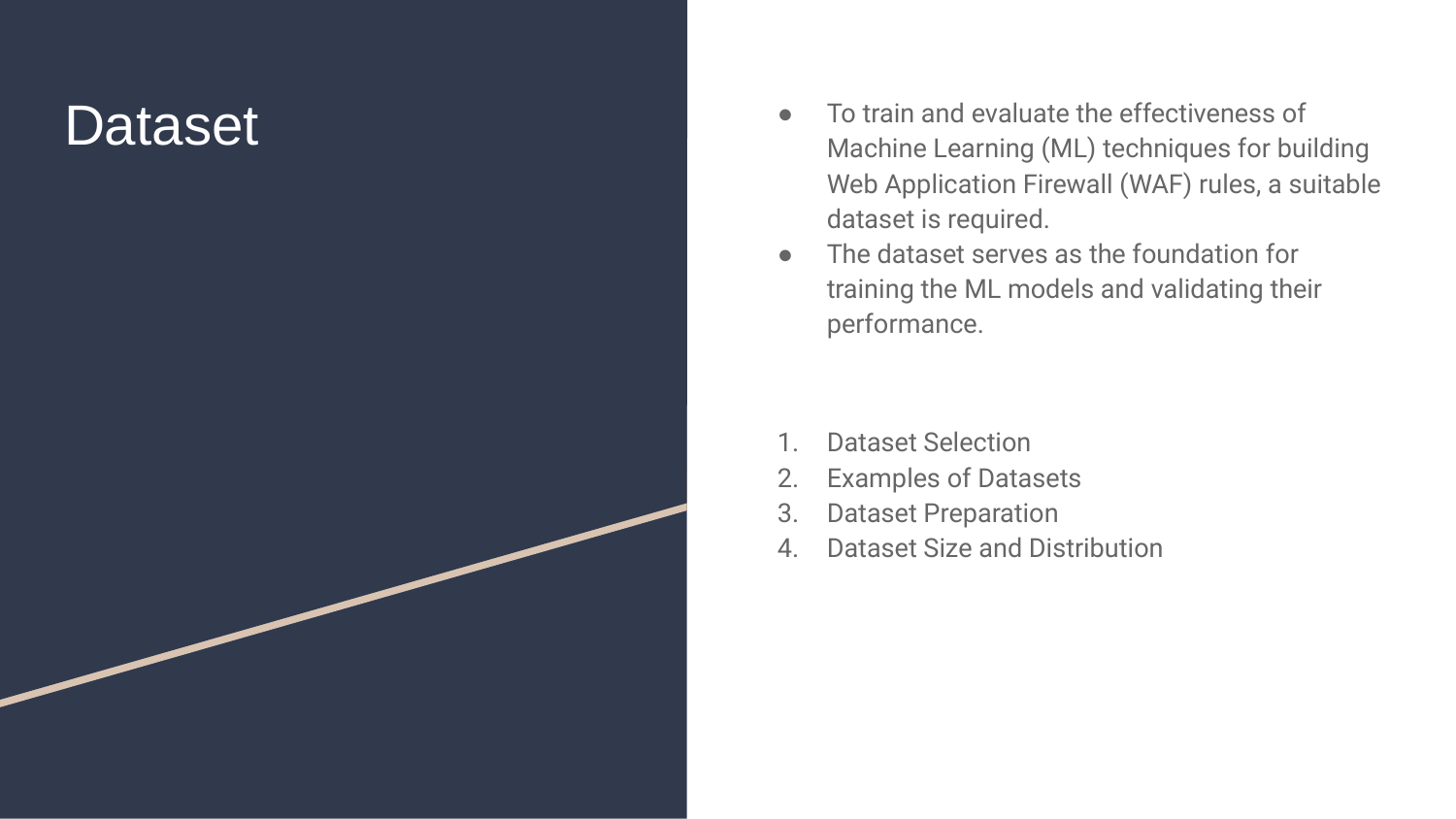

# Dataset
To train and evaluate the effectiveness of Machine Learning (ML) techniques for building Web Application Firewall (WAF) rules, a suitable dataset is required.
The dataset serves as the foundation for training the ML models and validating their performance.

Dataset Selection
Examples of Datasets
Dataset Preparation
Dataset Size and Distribution